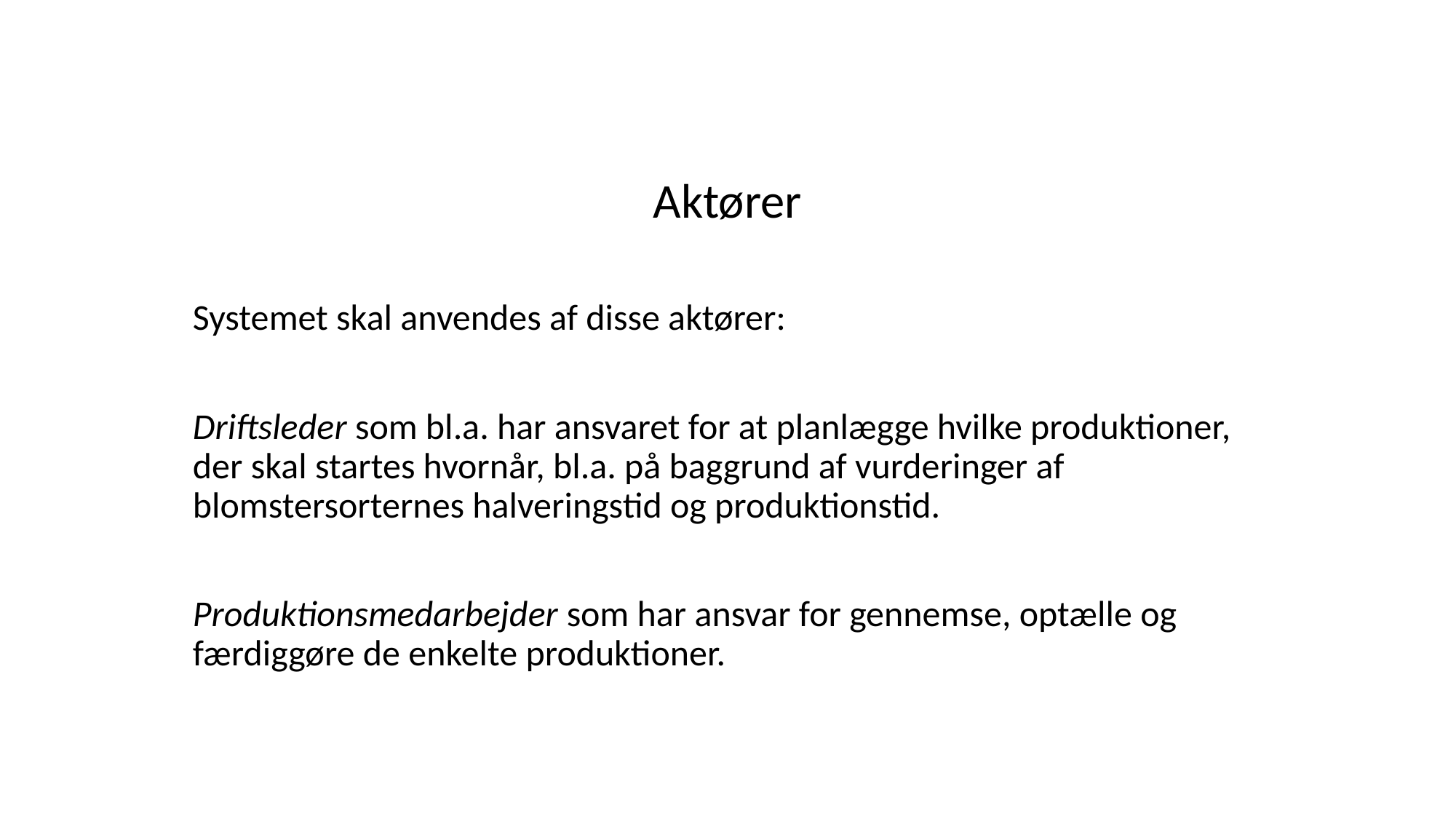

# Aktører
Systemet skal anvendes af disse aktører:

Driftsleder som bl.a. har ansvaret for at planlægge hvilke produktioner, der skal startes hvornår, bl.a. på baggrund af vurderinger af blomstersorternes halveringstid og produktionstid.

Produktionsmedarbejder som har ansvar for gennemse, optælle og færdiggøre de enkelte produktioner.